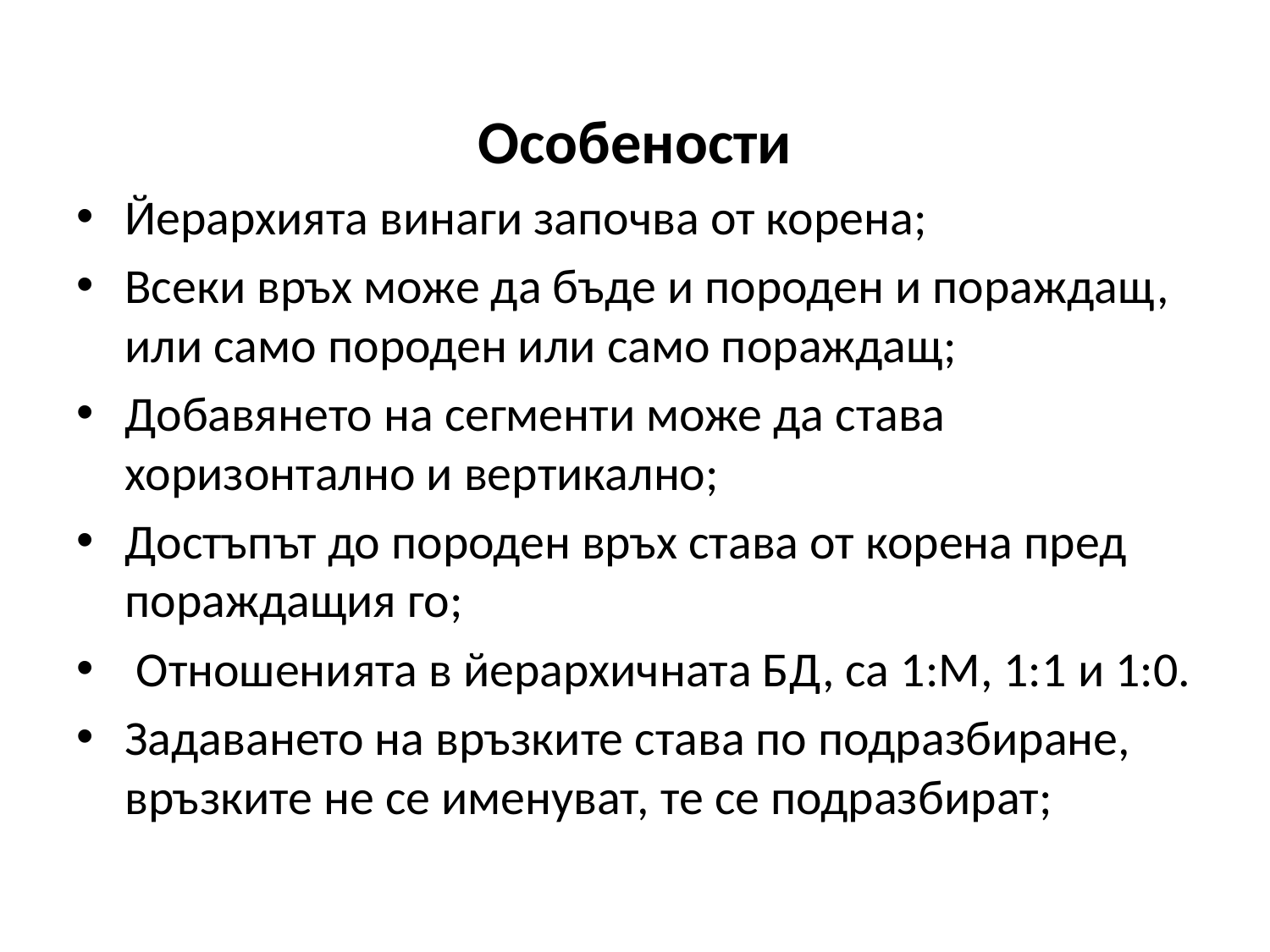

Особености
Йерархията винаги започва от корена;
Всеки връх може да бъде и породен и пораждащ, или само породен или само пораждащ;
Добавянето на сегменти може да става хоризонтално и вертикално;
Достъпът до породен връх става от корена пред пораждащия го;
 Отношенията в йерархичната БД, са 1:М, 1:1 и 1:0.
Задаването на връзките става по подразбиране, връзките не се именуват, те се подразбират;